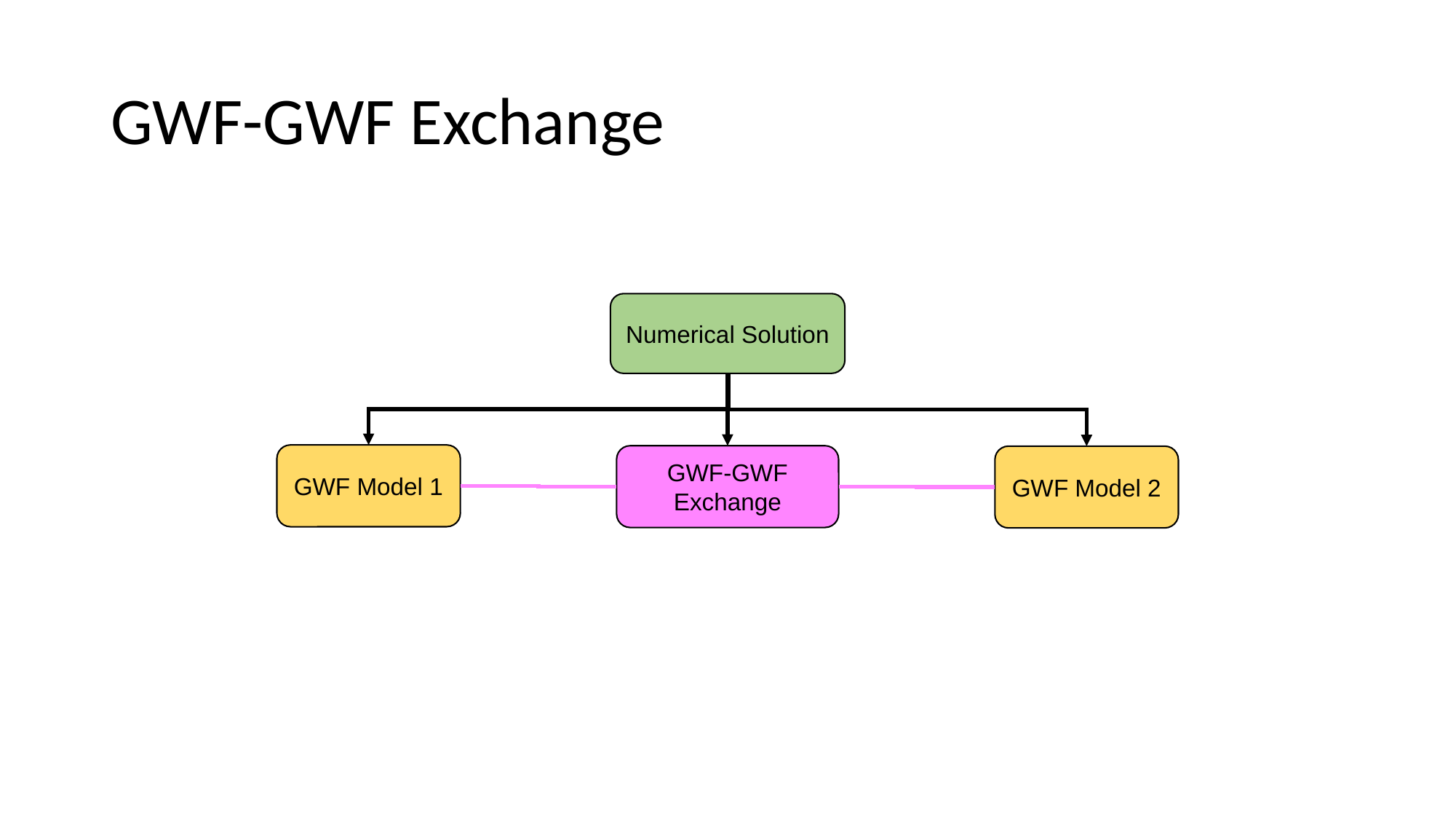

# GWF-GWF Exchange
Numerical Solution
GWF Model 1
GWF-GWF Exchange
GWF Model 2